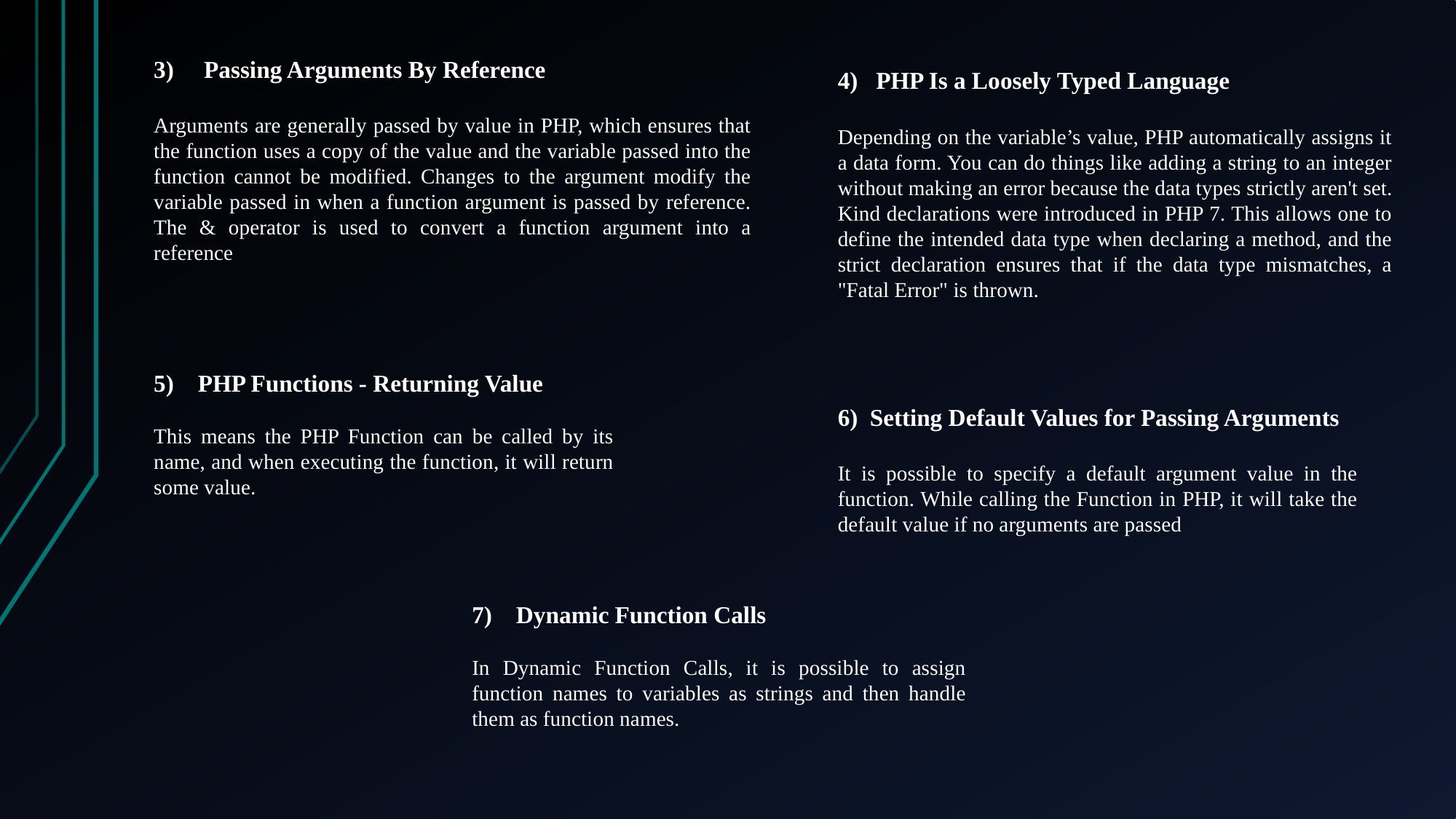

3)     Passing Arguments By Reference

Arguments are generally passed by value in PHP, which ensures that the function uses a copy of the value and the variable passed into the function cannot be modified. Changes to the argument modify the variable passed in when a function argument is passed by reference. The & operator is used to convert a function argument into a reference
4)   PHP Is a Loosely Typed Language

Depending on the variable’s value, PHP automatically assigns it a data form. You can do things like adding a string to an integer without making an error because the data types strictly aren't set. Kind declarations were introduced in PHP 7. This allows one to define the intended data type when declaring a method, and the strict declaration ensures that if the data type mismatches, a "Fatal Error" is thrown.
5)    PHP Functions - Returning Value

This means the PHP Function can be called by its name, and when executing the function, it will return some value.
6)  Setting Default Values for Passing Arguments

It is possible to specify a default argument value in the function. While calling the Function in PHP, it will take the default value if no arguments are passed
7)    Dynamic Function Calls

In Dynamic Function Calls, it is possible to assign function names to variables as strings and then handle them as function names.